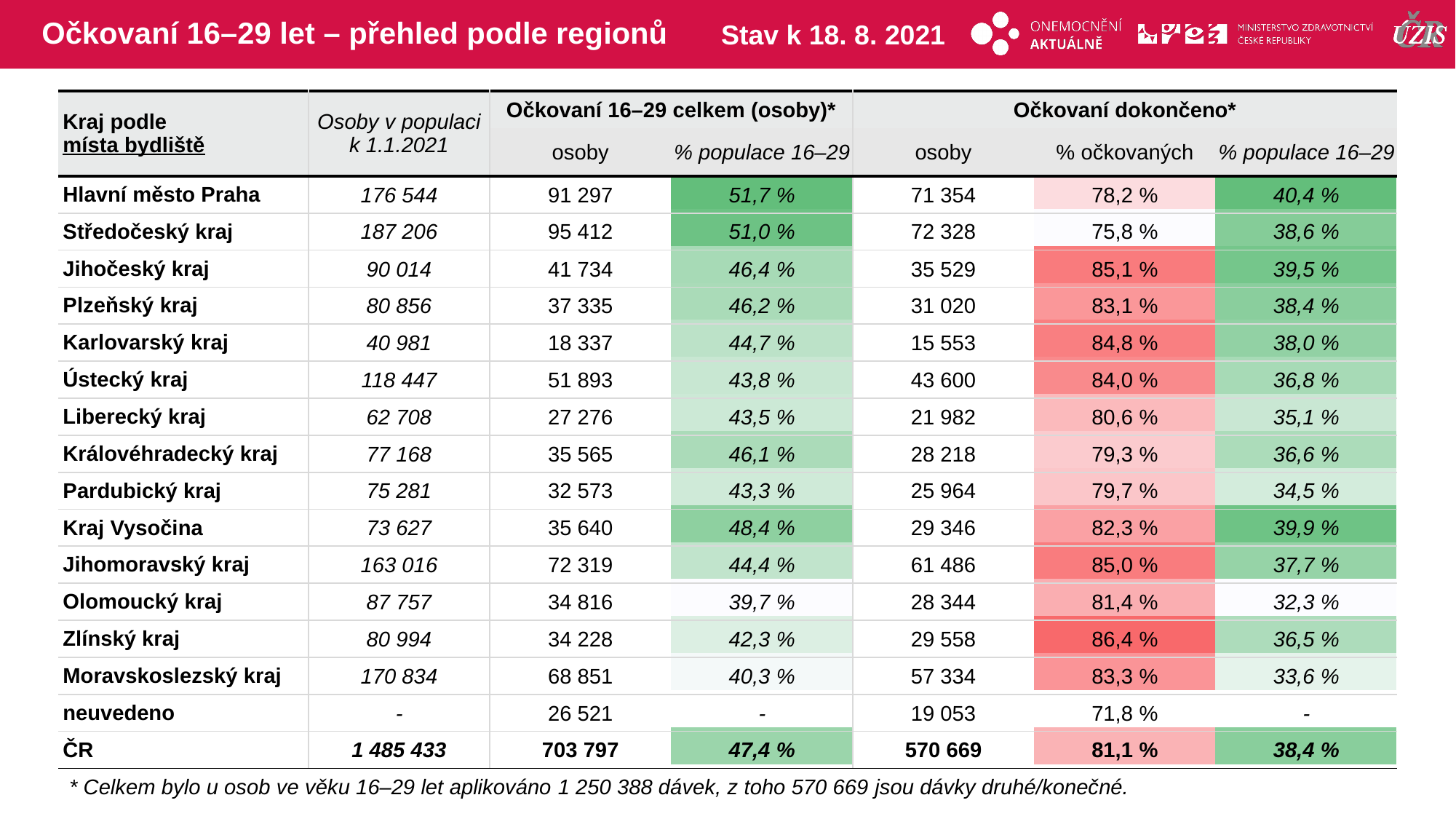

# Očkovaní 16–29 let – přehled podle regionů
Stav k 18. 8. 2021
| Kraj podle místa bydliště | Osoby v populaci k 1.1.2021 | Očkovaní 16–29 celkem (osoby)\* |  | Očkovaní dokončeno\* |  |  |
| --- | --- | --- | --- | --- | --- | --- |
|  |  | osoby | % populace 16–29 | osoby | % očkovaných | % populace 16–29 |
| Hlavní město Praha | 176 544 | 91 297 | 51,7 % | 71 354 | 78,2 % | 40,4 % |
| Středočeský kraj | 187 206 | 95 412 | 51,0 % | 72 328 | 75,8 % | 38,6 % |
| Jihočeský kraj | 90 014 | 41 734 | 46,4 % | 35 529 | 85,1 % | 39,5 % |
| Plzeňský kraj | 80 856 | 37 335 | 46,2 % | 31 020 | 83,1 % | 38,4 % |
| Karlovarský kraj | 40 981 | 18 337 | 44,7 % | 15 553 | 84,8 % | 38,0 % |
| Ústecký kraj | 118 447 | 51 893 | 43,8 % | 43 600 | 84,0 % | 36,8 % |
| Liberecký kraj | 62 708 | 27 276 | 43,5 % | 21 982 | 80,6 % | 35,1 % |
| Královéhradecký kraj | 77 168 | 35 565 | 46,1 % | 28 218 | 79,3 % | 36,6 % |
| Pardubický kraj | 75 281 | 32 573 | 43,3 % | 25 964 | 79,7 % | 34,5 % |
| Kraj Vysočina | 73 627 | 35 640 | 48,4 % | 29 346 | 82,3 % | 39,9 % |
| Jihomoravský kraj | 163 016 | 72 319 | 44,4 % | 61 486 | 85,0 % | 37,7 % |
| Olomoucký kraj | 87 757 | 34 816 | 39,7 % | 28 344 | 81,4 % | 32,3 % |
| Zlínský kraj | 80 994 | 34 228 | 42,3 % | 29 558 | 86,4 % | 36,5 % |
| Moravskoslezský kraj | 170 834 | 68 851 | 40,3 % | 57 334 | 83,3 % | 33,6 % |
| neuvedeno | - | 26 521 | - | 19 053 | 71,8 % | - |
| ČR | 1 485 433 | 703 797 | 47,4 % | 570 669 | 81,1 % | 38,4 % |
|  |  |  |  |  |  |
| --- | --- | --- | --- | --- | --- |
|  |  |  |  |  |  |
|  |  |  |  |  |  |
|  |  |  |  |  |  |
|  |  |  |  |  |  |
|  |  |  |  |  |  |
|  |  |  |  |  |  |
|  |  |  |  |  |  |
|  |  |  |  |  |  |
|  |  |  |  |  |  |
|  |  |  |  |  |  |
|  |  |  |  |  |  |
|  |  |  |  |  |  |
|  |  |  |  |  |  |
|  |  |  |  |  |  |
|  |  |  |  |  |  |
* Celkem bylo u osob ve věku 16–29 let aplikováno 1 250 388 dávek, z toho 570 669 jsou dávky druhé/konečné.